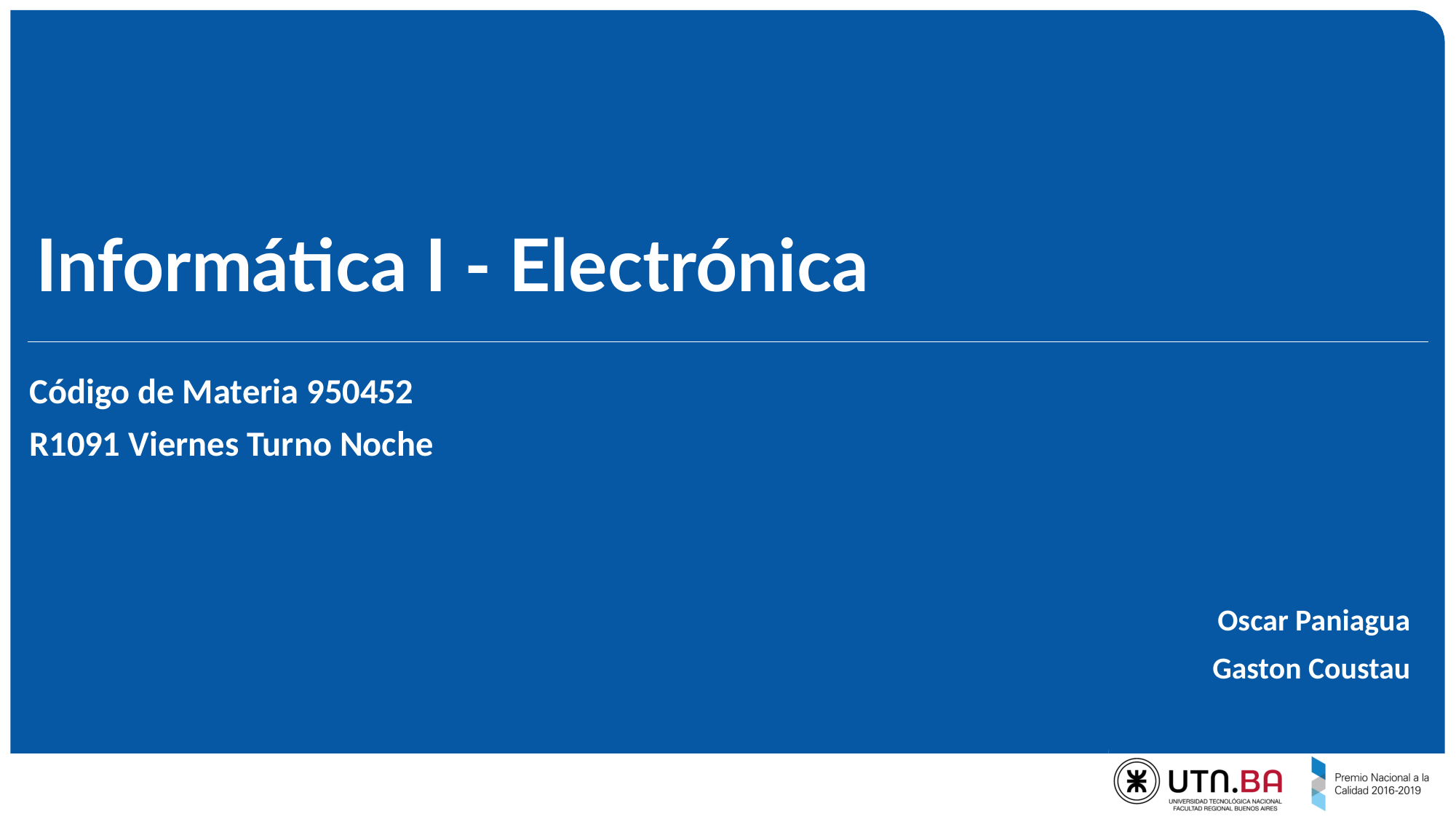

Informática I - Electrónica
Código de Materia 950452
R1091 Viernes Turno Noche
Oscar Paniagua
Gaston Coustau